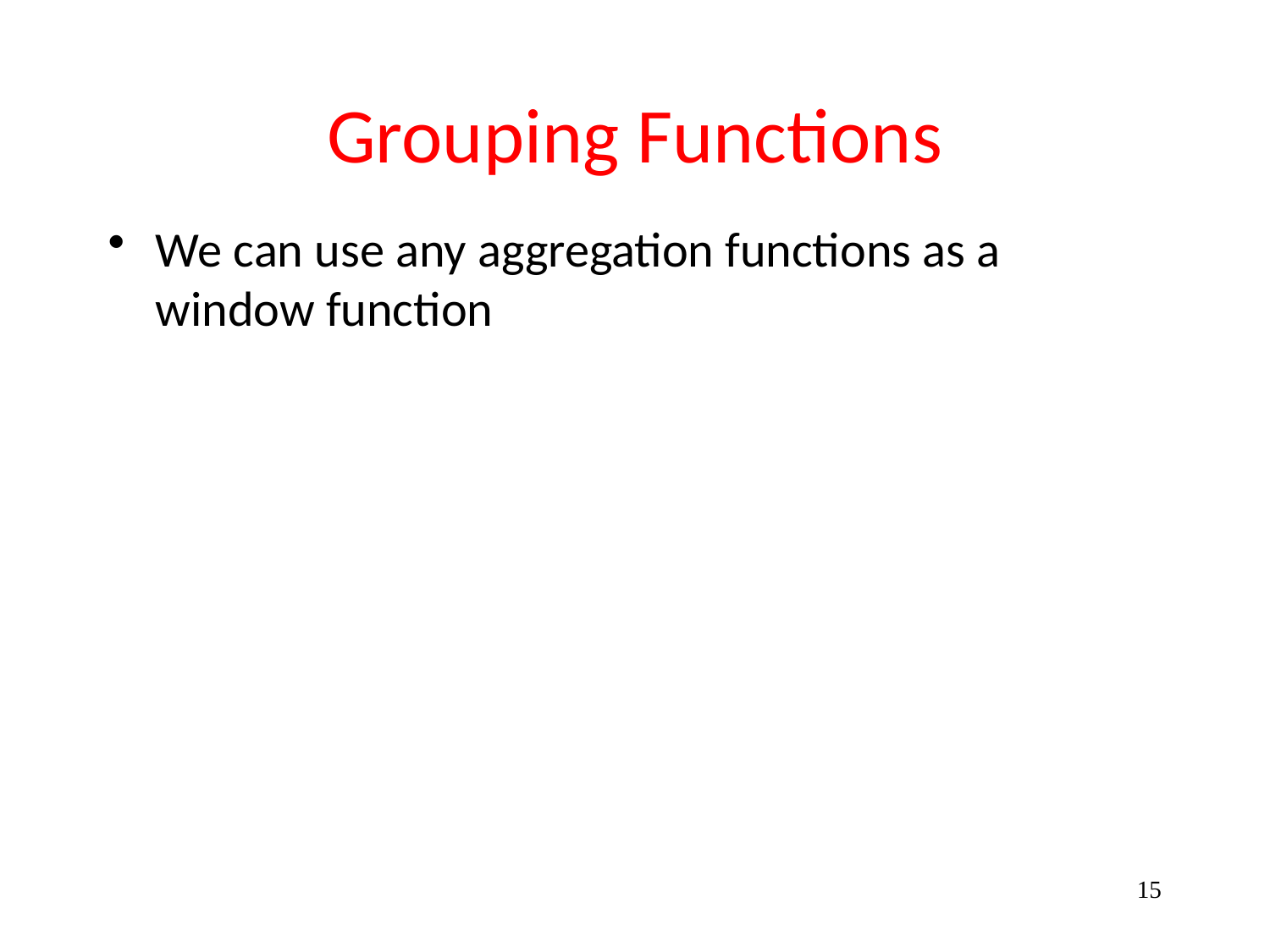

# Grouping Functions
We can use any aggregation functions as a window function

15